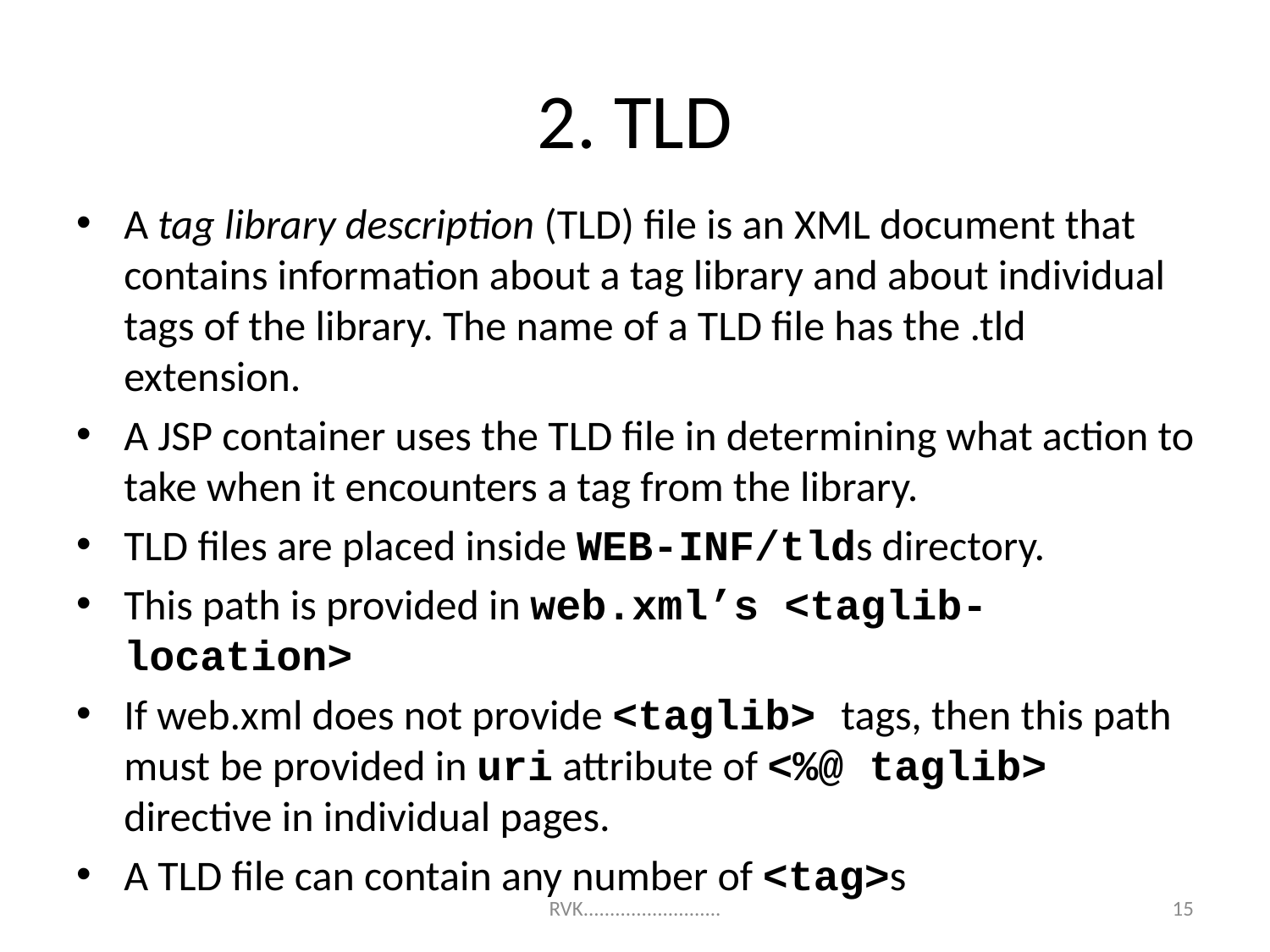

# 2. TLD
A tag library description (TLD) file is an XML document that contains information about a tag library and about individual tags of the library. The name of a TLD file has the .tld extension.
A JSP container uses the TLD file in determining what action to take when it encounters a tag from the library.
TLD files are placed inside WEB-INF/tlds directory.
This path is provided in web.xml’s <taglib-location>
If web.xml does not provide <taglib> tags, then this path must be provided in uri attribute of <%@ taglib> directive in individual pages.
A TLD file can contain any number of <tag>s

15
RVK..........................